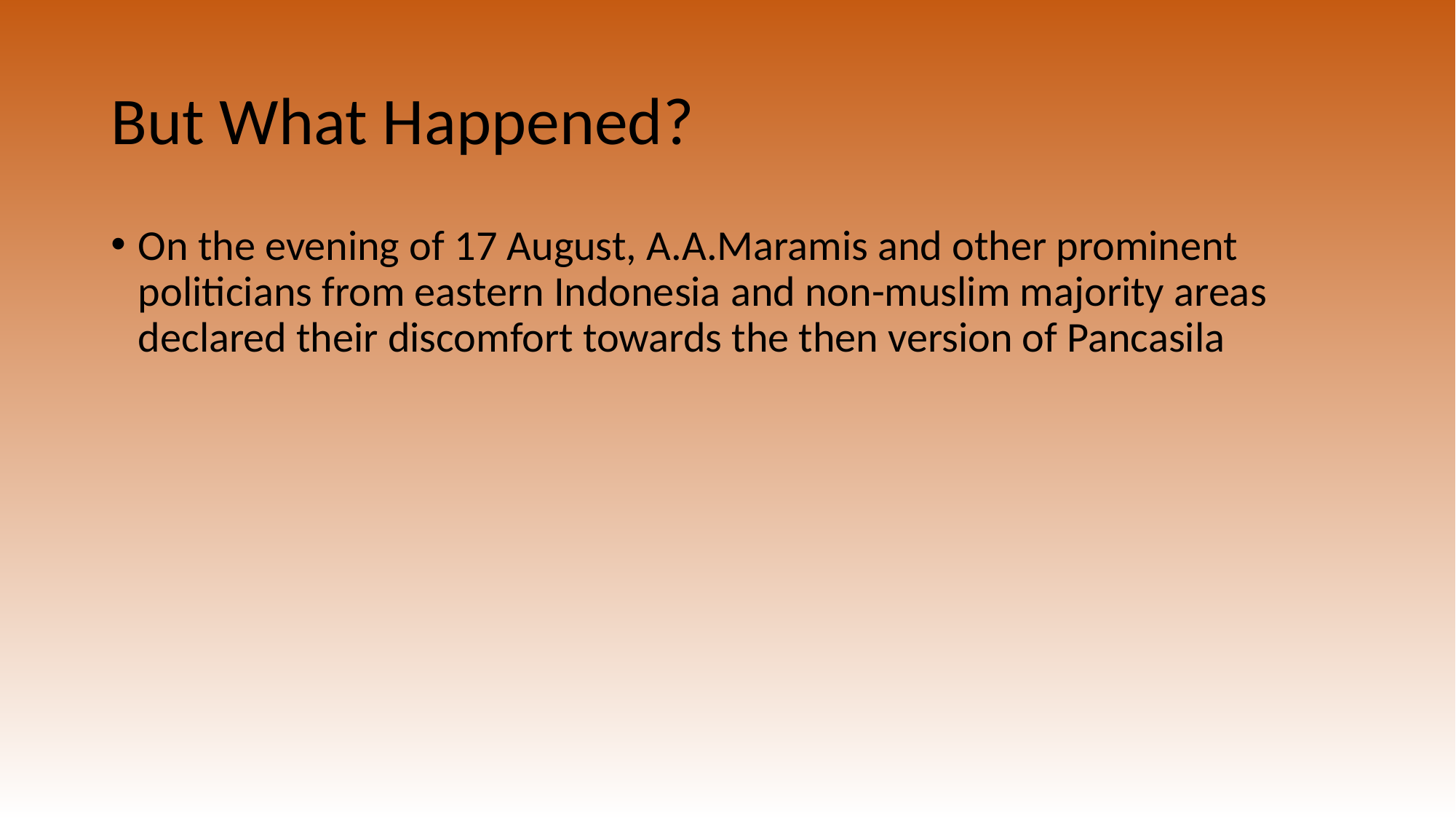

# But What Happened?
On the evening of 17 August, A.A.Maramis and other prominent politicians from eastern Indonesia and non-muslim majority areas declared their discomfort towards the then version of Pancasila